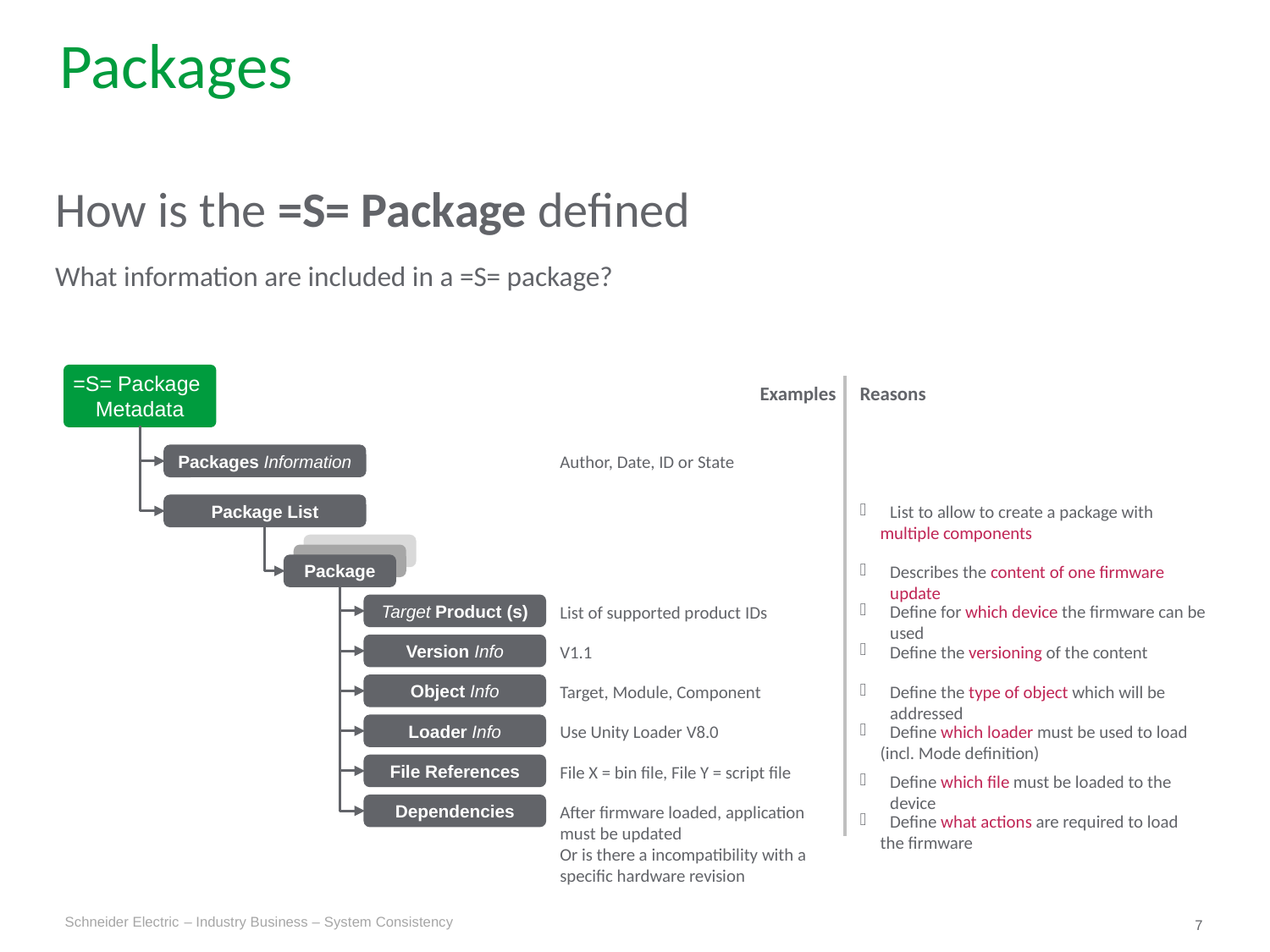

Packages
How is the =S= Package defined

What information are included in a =S= package?
=S= Package
Metadata
Examples
Reasons
Packages Information
Author, Date, ID or State
Package List
List to allow to create a package with
     multiple components

Package
Describes the content of one firmware update
Target Product (s)
List of supported product IDs
Define for which device the firmware can be used
Version Info
V1.1
Define the versioning of the content
Object Info
Target, Module, Component
Define the type of object which will be addressed
Loader Info
Use Unity Loader V8.0
Define which loader must be used to load
     (incl. Mode definition)
File References
File X = bin file, File Y = script file
Define which file must be loaded to the device
Dependencies
After firmware loaded, application must be updated
Or is there a incompatibility with a specific hardware revision
Define what actions are required to load
     the firmware